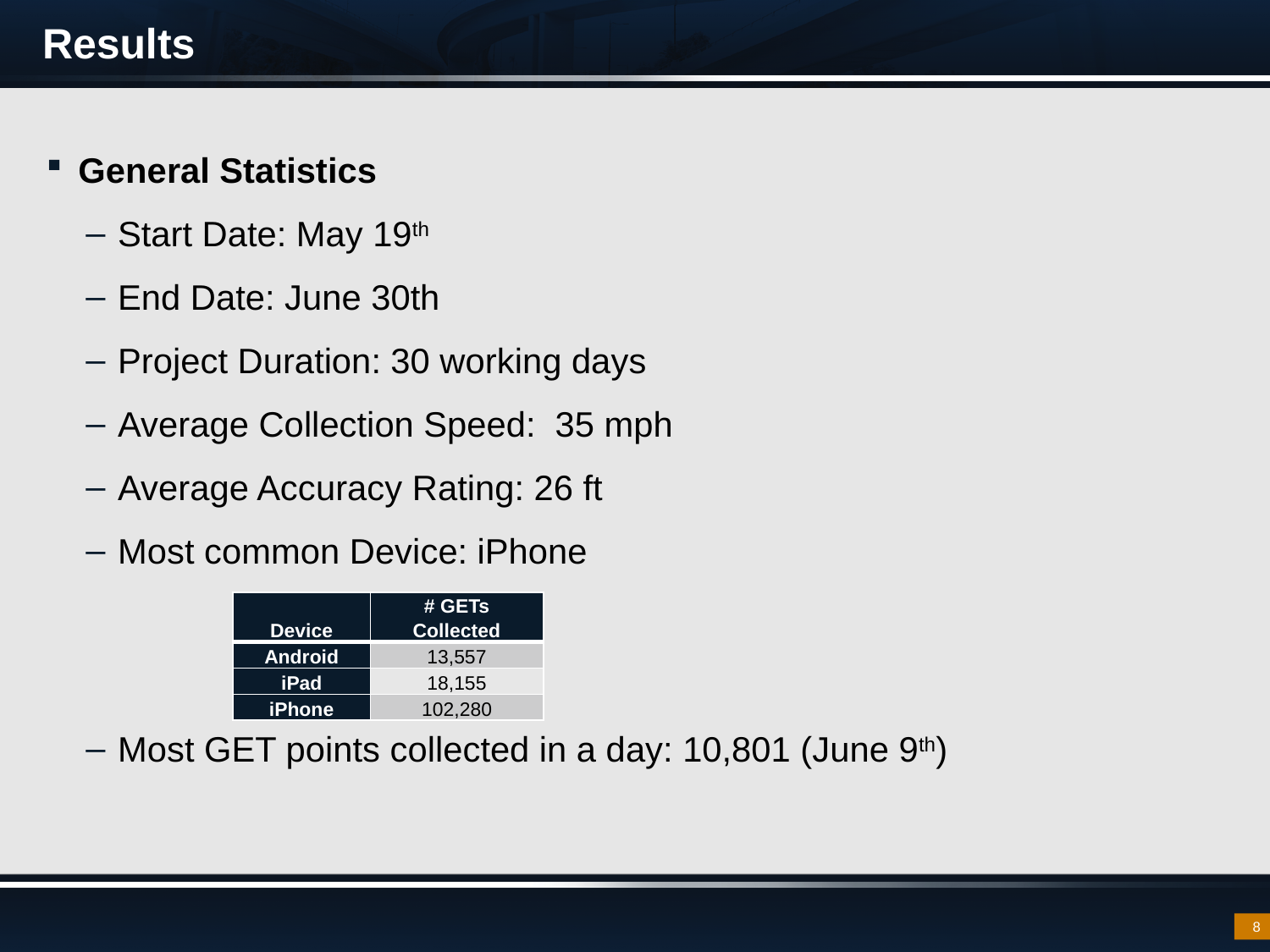

# Results
General Statistics
Start Date: May 19th
End Date: June 30th
Project Duration: 30 working days
Average Collection Speed:  35 mph
Average Accuracy Rating: 26 ft
Most common Device: iPhone

Most GET points collected in a day: 10,801 (June 9th)
| Device | # GETs Collected |
| --- | --- |
| Android | 13,557 |
| iPad | 18,155 |
| iPhone | 102,280 |
8